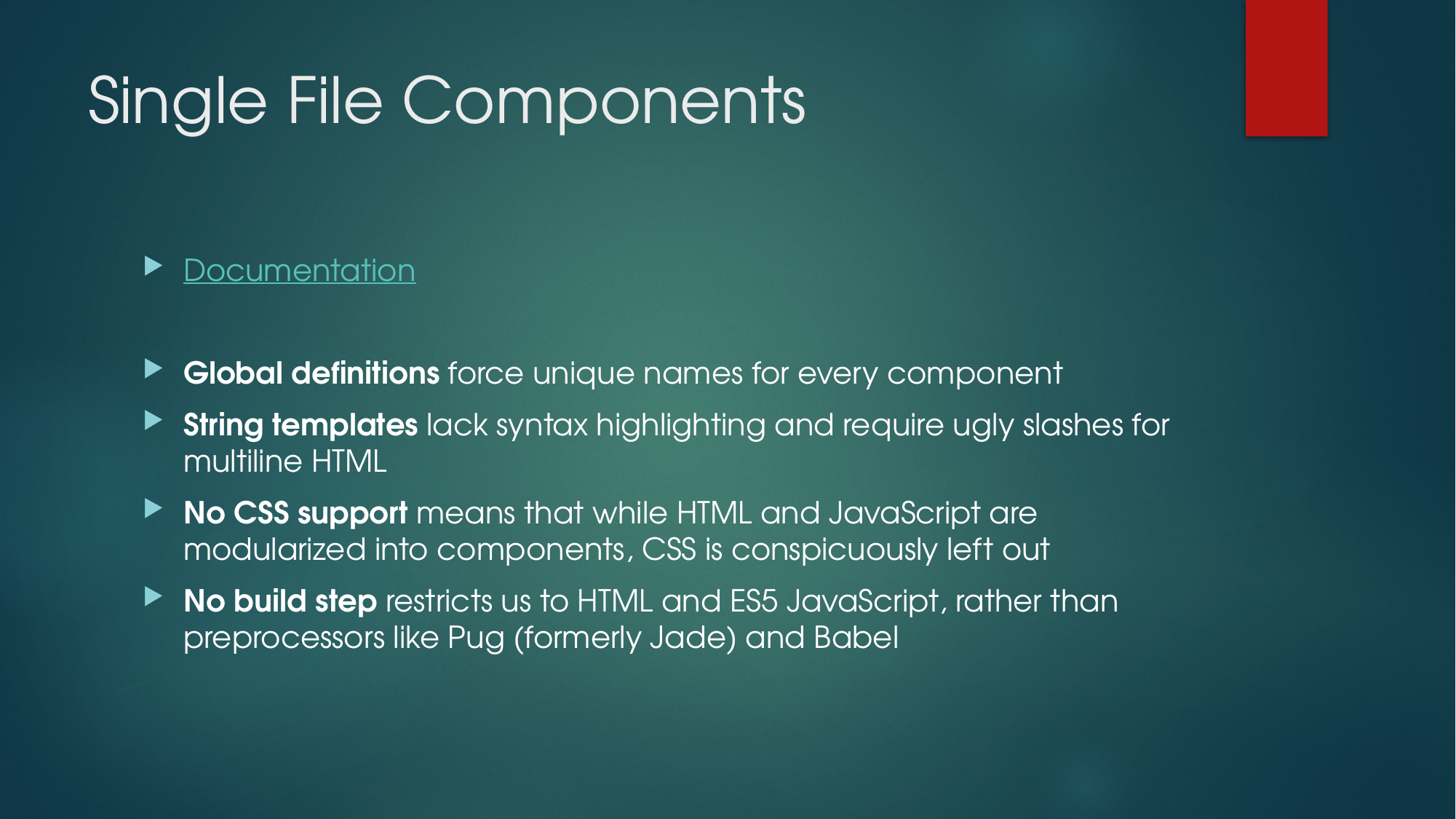

# Single File Components
Documentation

Global definitions force unique names for every component
String templates lack syntax highlighting and require ugly slashes for multiline HTML
No CSS support means that while HTML and JavaScript are modularized into components, CSS is conspicuously left out
No build step restricts us to HTML and ES5 JavaScript, rather than preprocessors like Pug (formerly Jade) and Babel